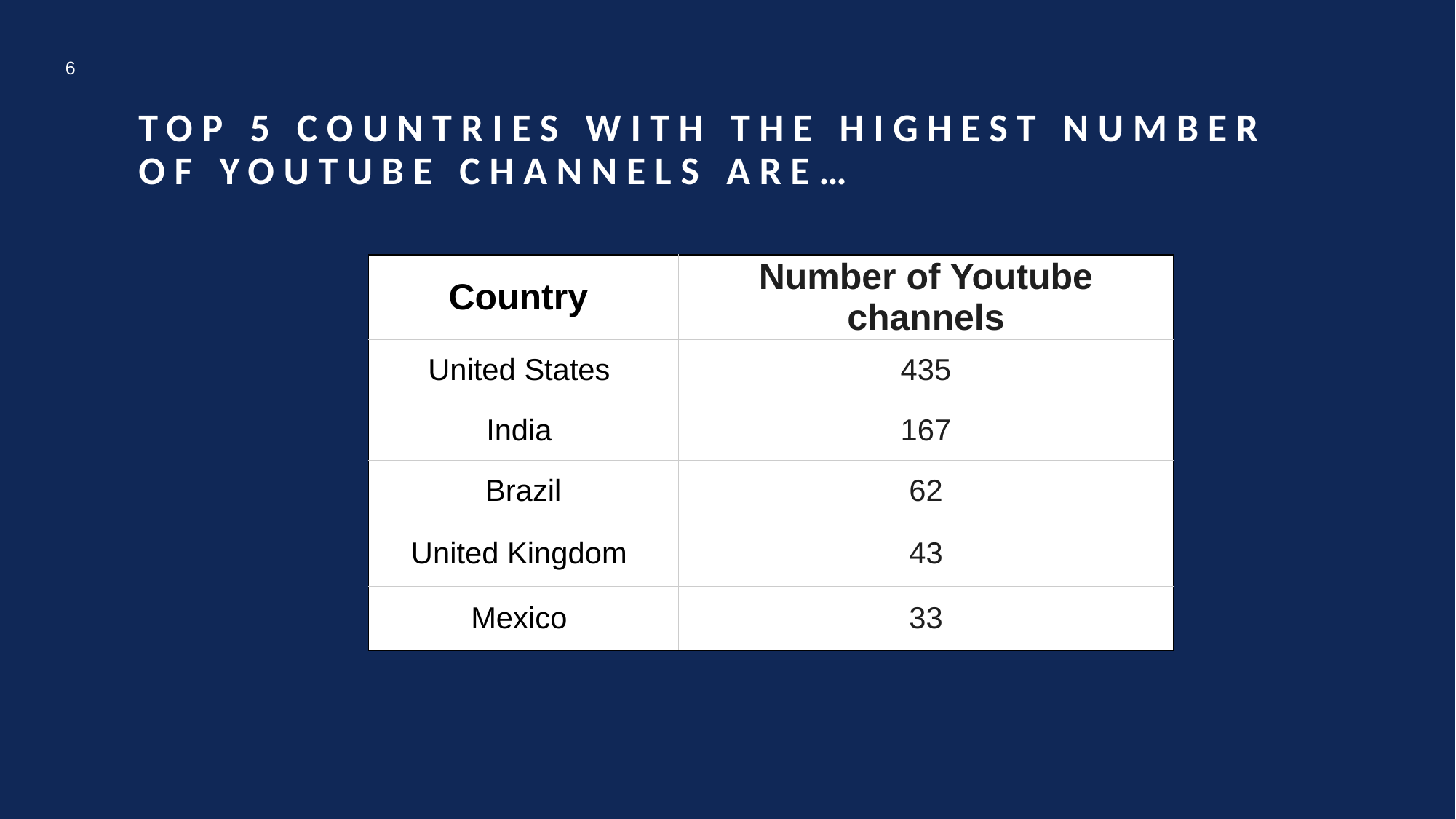

6
# top 5 countries with the highest number of YouTube channels are…
| Country | Number of Youtube channels |
| --- | --- |
| United States | 435 |
| India | 167 |
| Brazil | 62 |
| United Kingdom | 43 |
| Mexico | 33 |